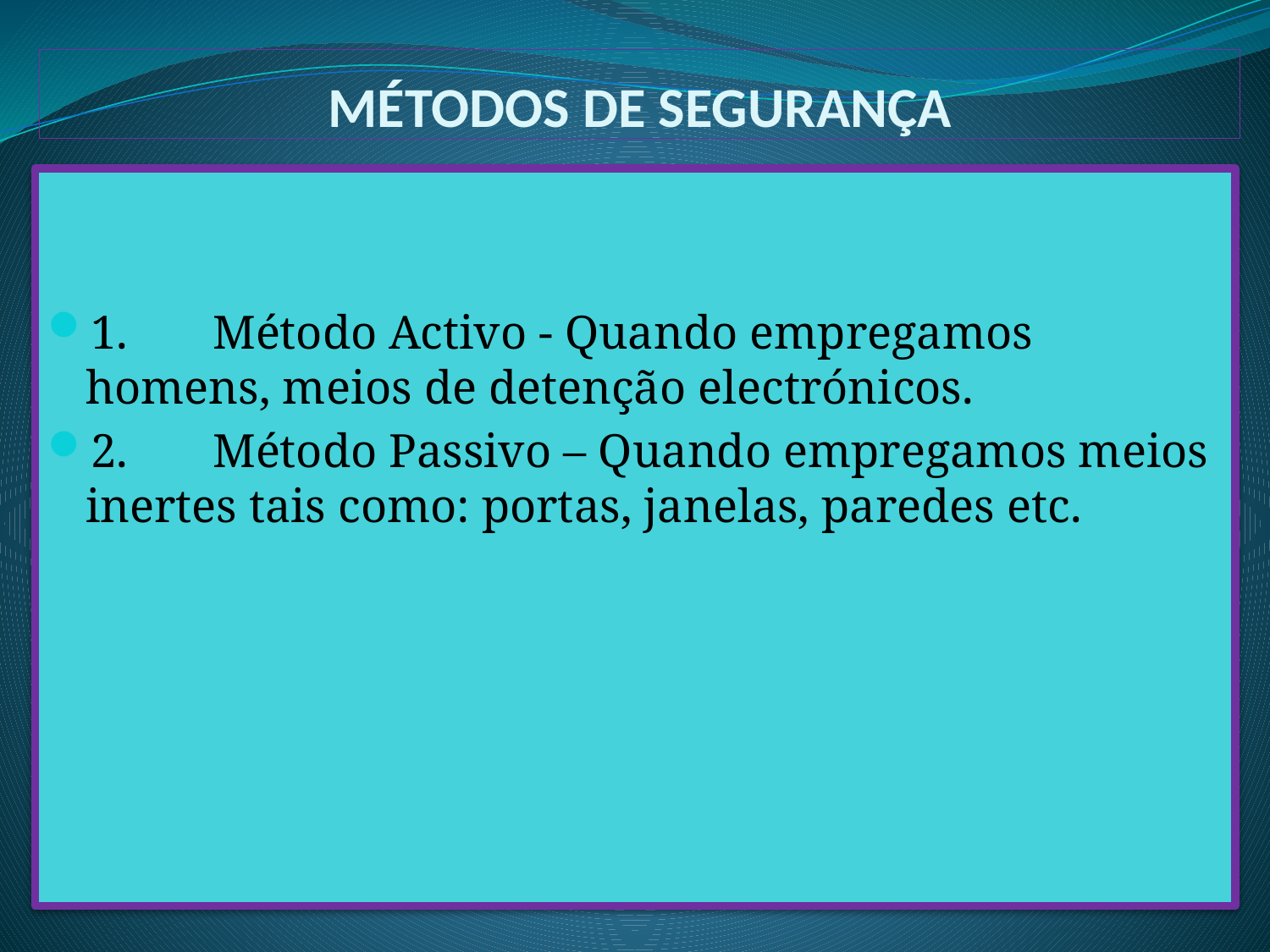

# MÉTODOS DE SEGURANÇA

1.	Método Activo - Quando empregamos homens, meios de detenção electrónicos.
2.	Método Passivo – Quando empregamos meios inertes tais como: portas, janelas, paredes etc.